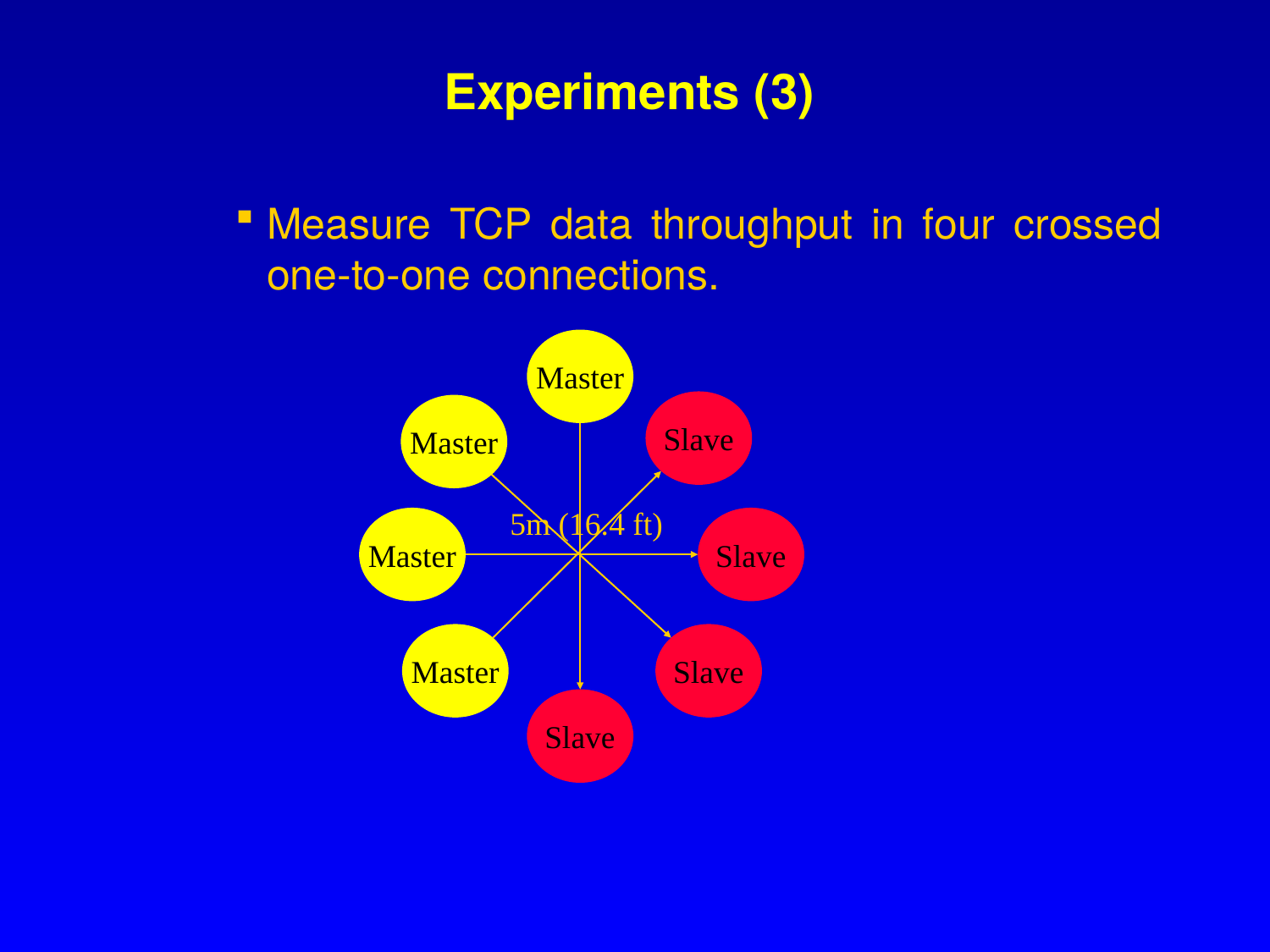

# Experiments (3)
Measure TCP data throughput in four crossed one-to-one connections.
Master
Slave
Master
5m (16.4 ft)
Master
Slave
Master
Slave
Slave